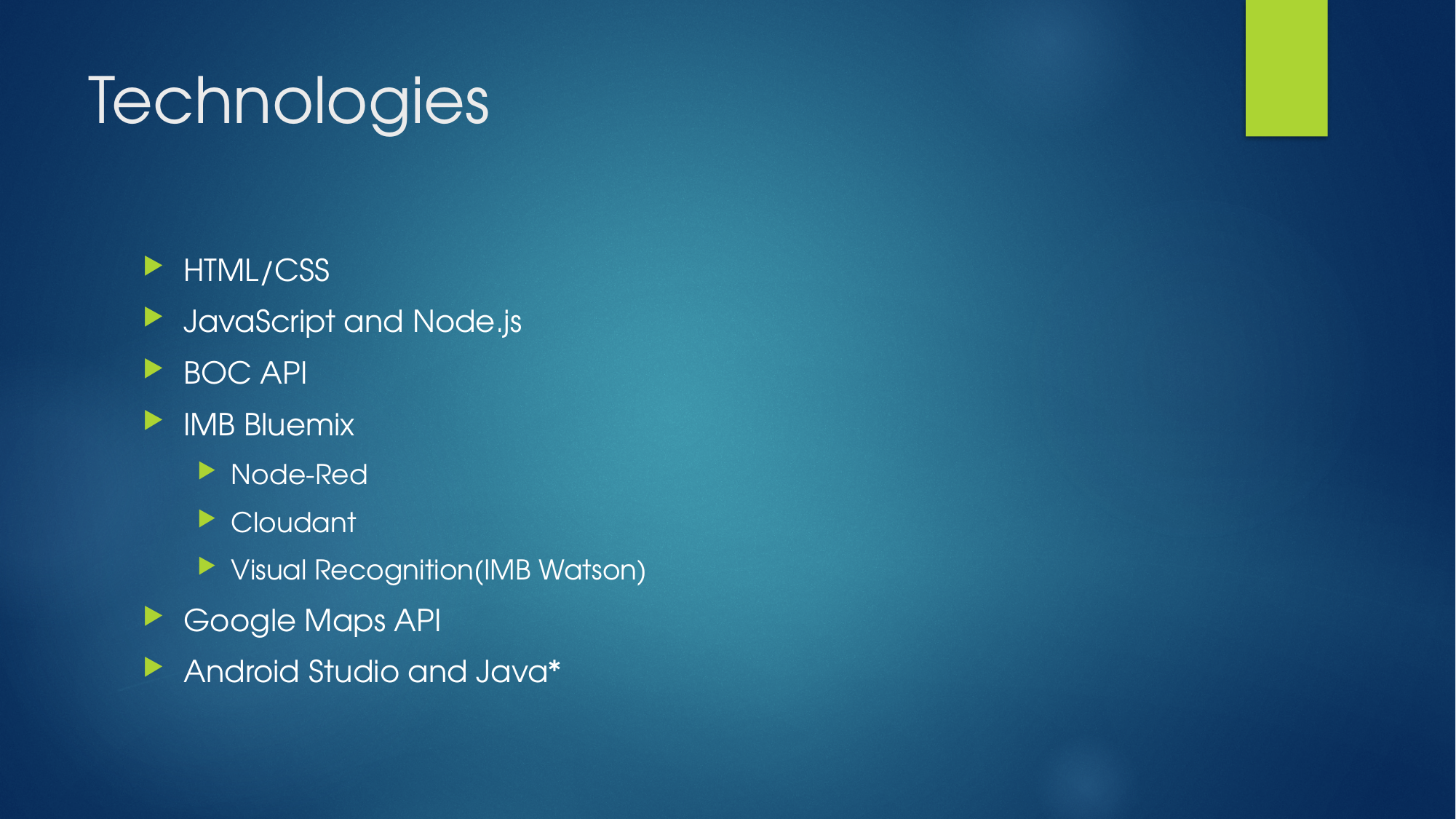

# Technologies
HTML/CSS
JavaScript and Node.js
BOC API
IMB Bluemix
Node-Red
Cloudant
Visual Recognition(IMB Watson)
Google Maps API
Android Studio and Java*